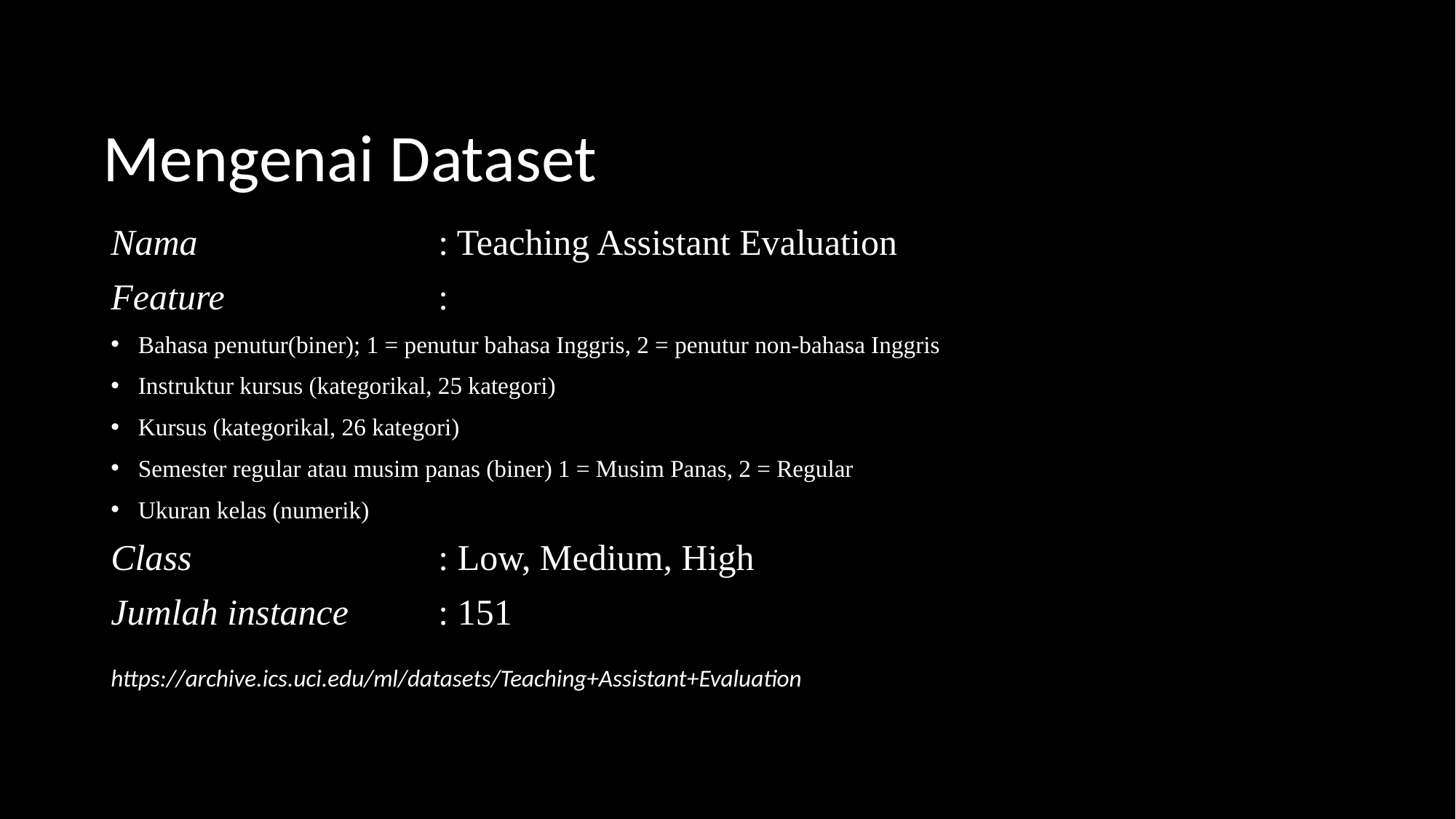

# Mengenai Dataset
Nama			: Teaching Assistant Evaluation
Feature		:
Bahasa penutur(biner); 1 = penutur bahasa Inggris, 2 = penutur non-bahasa Inggris
Instruktur kursus (kategorikal, 25 kategori)
Kursus (kategorikal, 26 kategori)
Semester regular atau musim panas (biner) 1 = Musim Panas, 2 = Regular
Ukuran kelas (numerik)
Class			: Low, Medium, High
Jumlah instance	: 151
https://archive.ics.uci.edu/ml/datasets/Teaching+Assistant+Evaluation